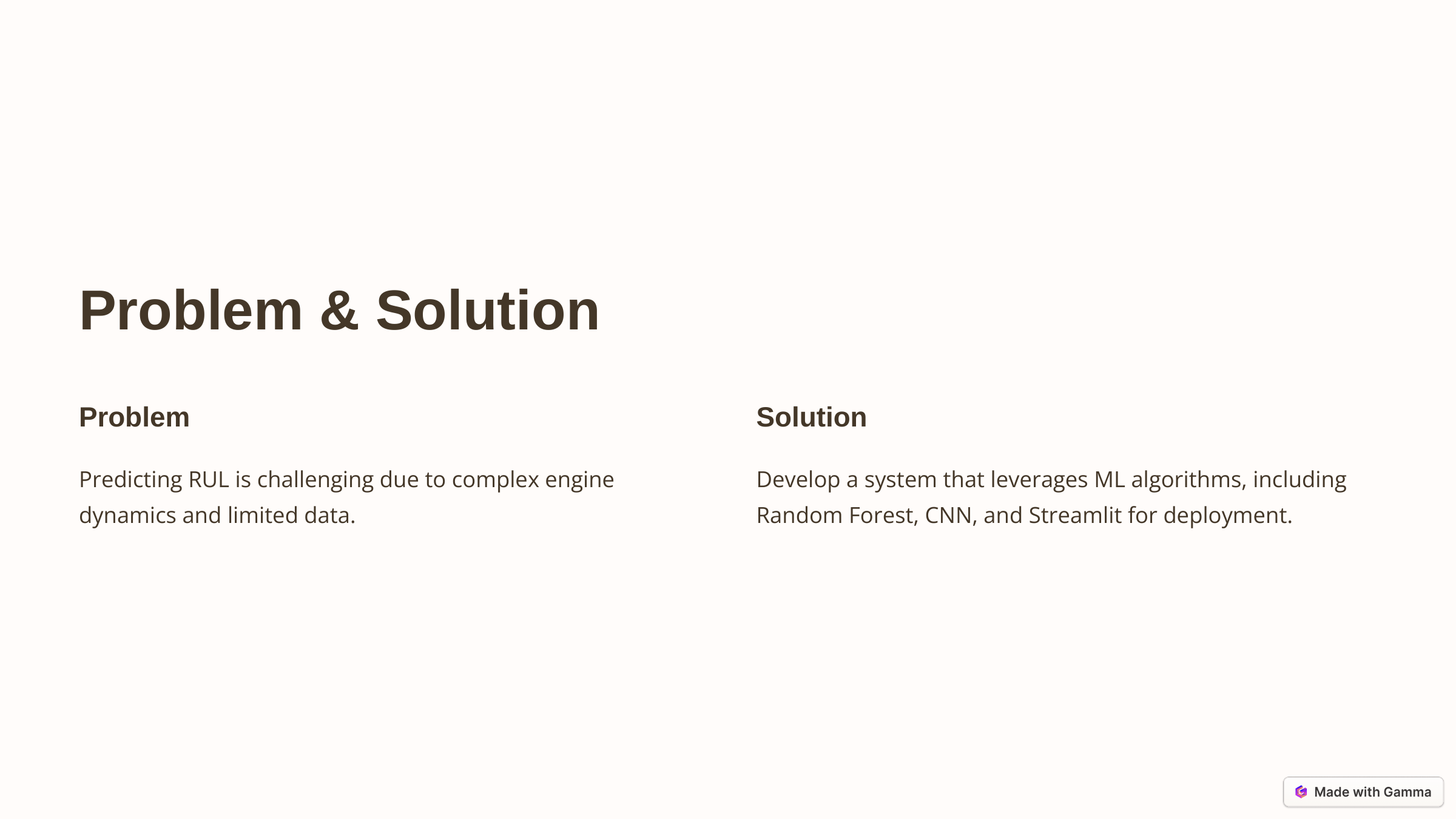

Problem & Solution
Problem
Solution
Predicting RUL is challenging due to complex engine dynamics and limited data.
Develop a system that leverages ML algorithms, including Random Forest, CNN, and Streamlit for deployment.